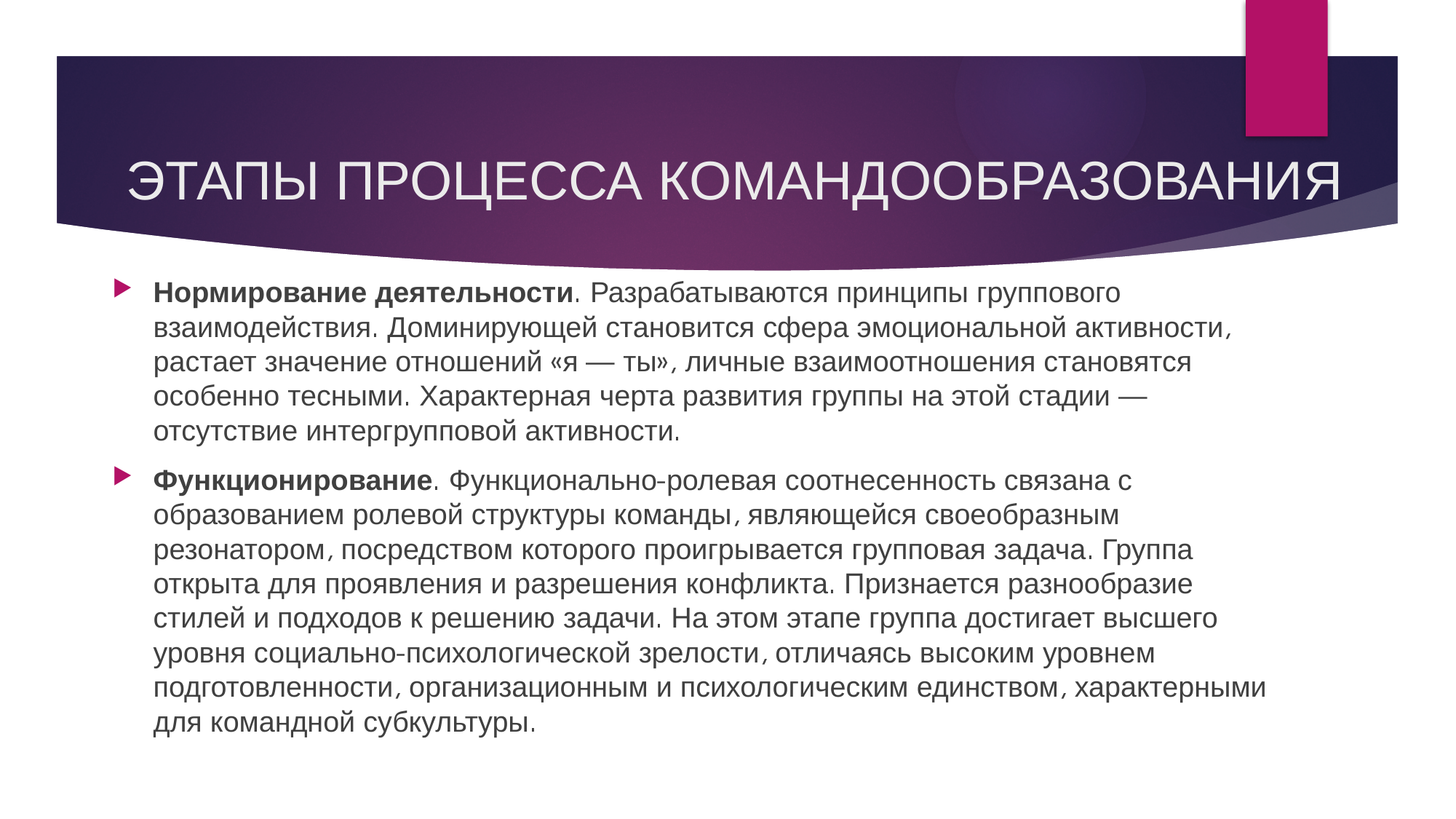

# ЭТАПЫ ПРОЦЕССА КОМАНДООБРАЗОВАНИЯ
Нормирование деятельности. Разрабатываются принципы группового взаимодействия. Доминирующей становится сфера эмоциональной активности, растает значение отношений «я — ты», личные взаимоотношения становятся особенно тесными. Характерная черта развития группы на этой стадии — отсутствие интергрупповой активности.
Функционирование. Функционально-ролевая соотнесенность связана с образованием ролевой структуры команды, являющейся своеобразным резонатором, посредством которого проигрывается групповая задача. Группа открыта для проявления и разрешения конфликта. Признается разнообразие стилей и подходов к решению задачи. На этом этапе группа достигает высшего уровня социально-психологической зрелости, отличаясь высоким уровнем подготовленности, организационным и психологическим единством, характерными для командной субкультуры.